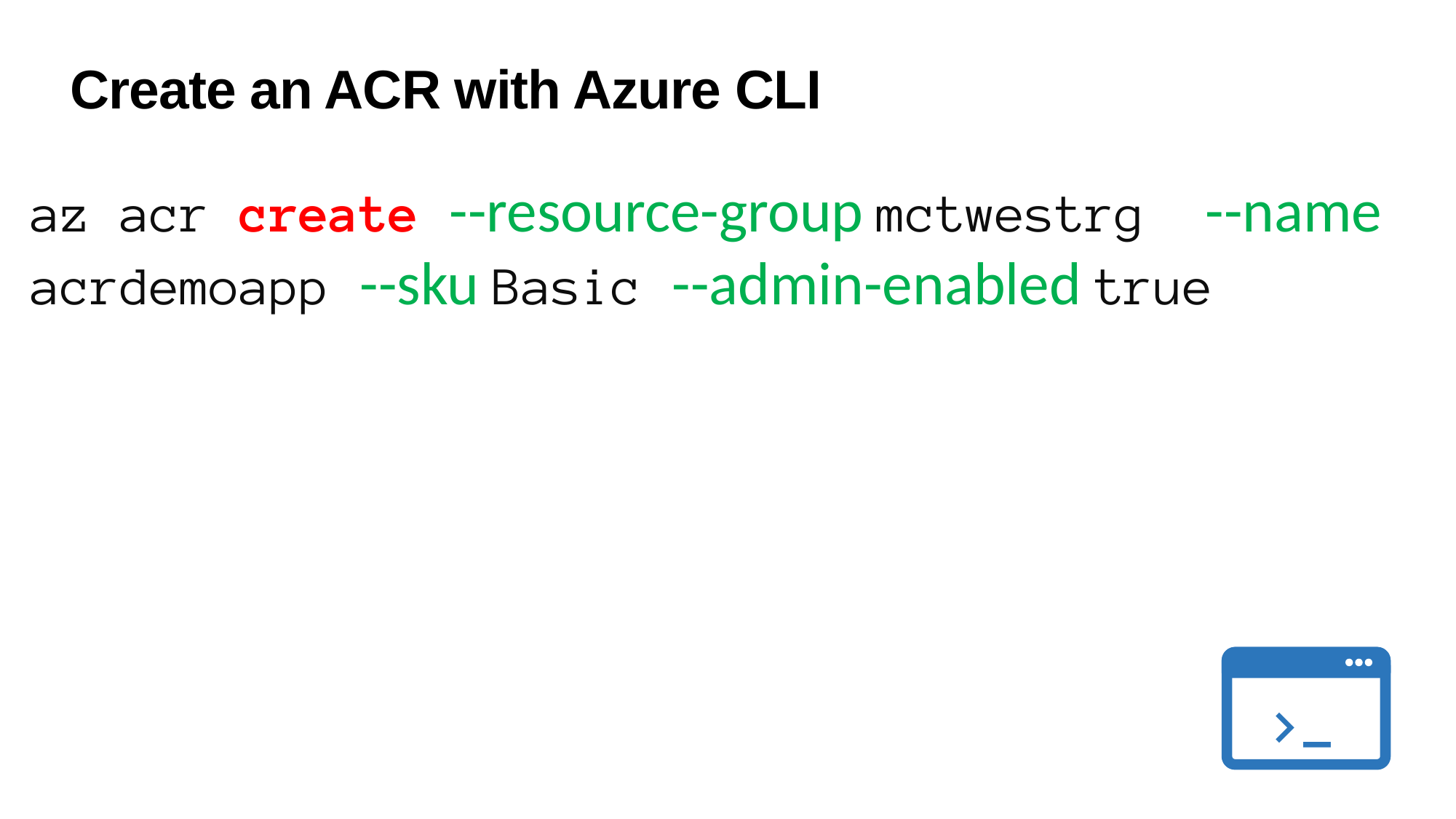

# Create an ACR with Azure CLI
az acr create --resource-group mctwestrg  --name acrdemoapp --sku Basic --admin-enabled true